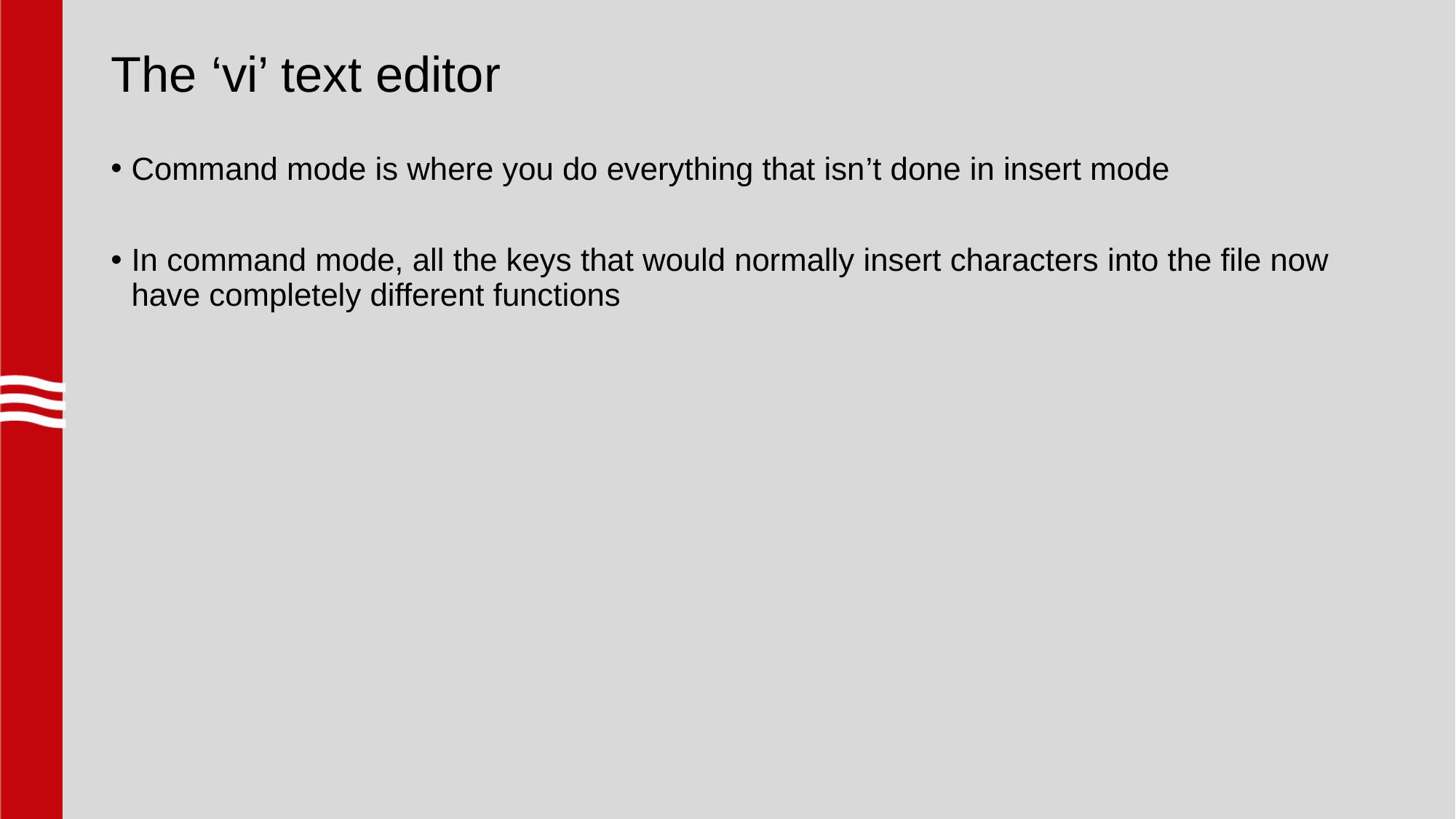

# The ‘vi’ text editor
Command mode is where you do everything that isn’t done in insert mode

In command mode, all the keys that would normally insert characters into the file now have completely different functions